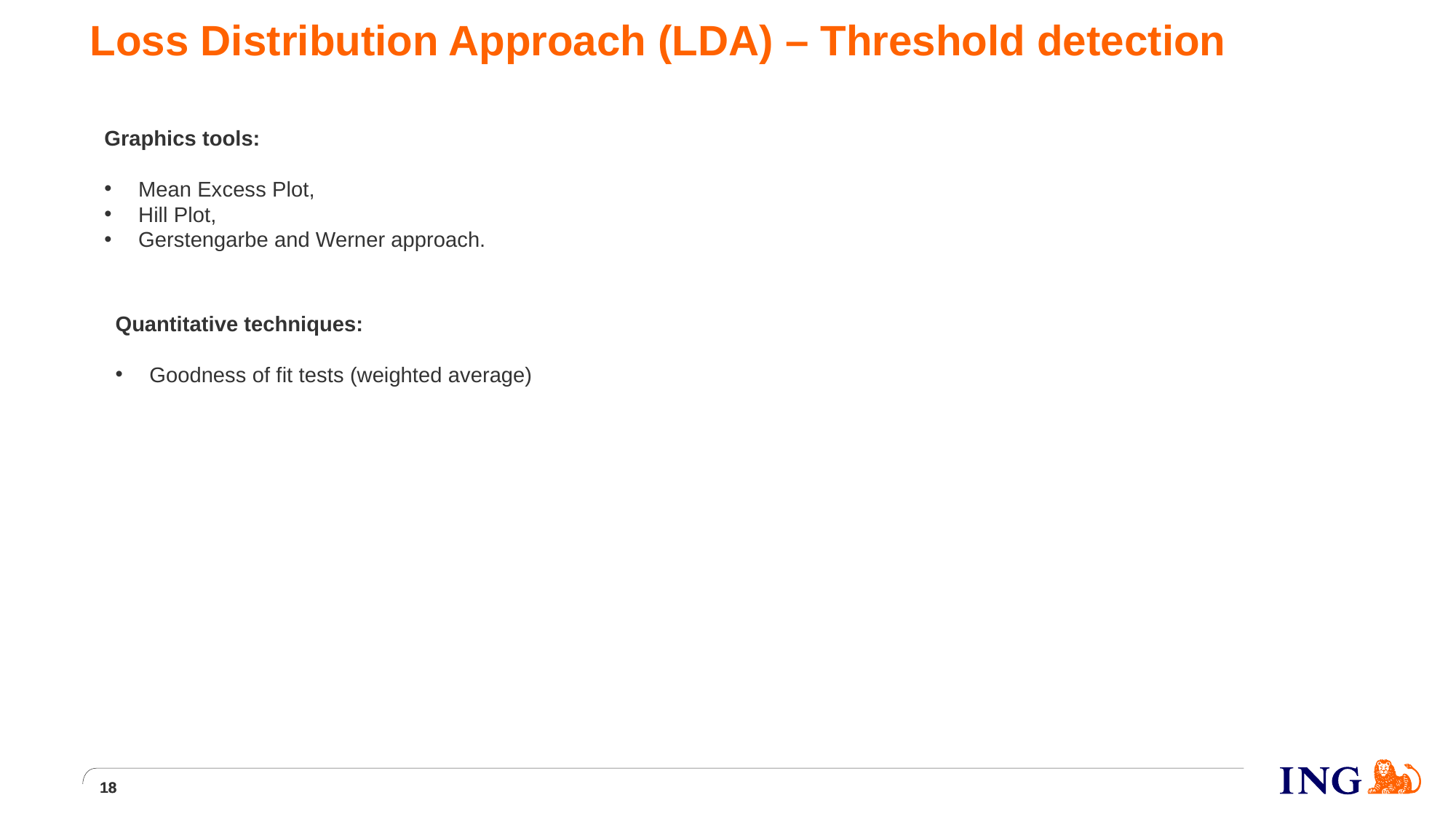

# Loss Distribution Approach (LDA) – Threshold detection
Graphics tools:

Mean Excess Plot,
Hill Plot,
Gerstengarbe and Werner approach.
Quantitative techniques:

Goodness of fit tests (weighted average)
18
18